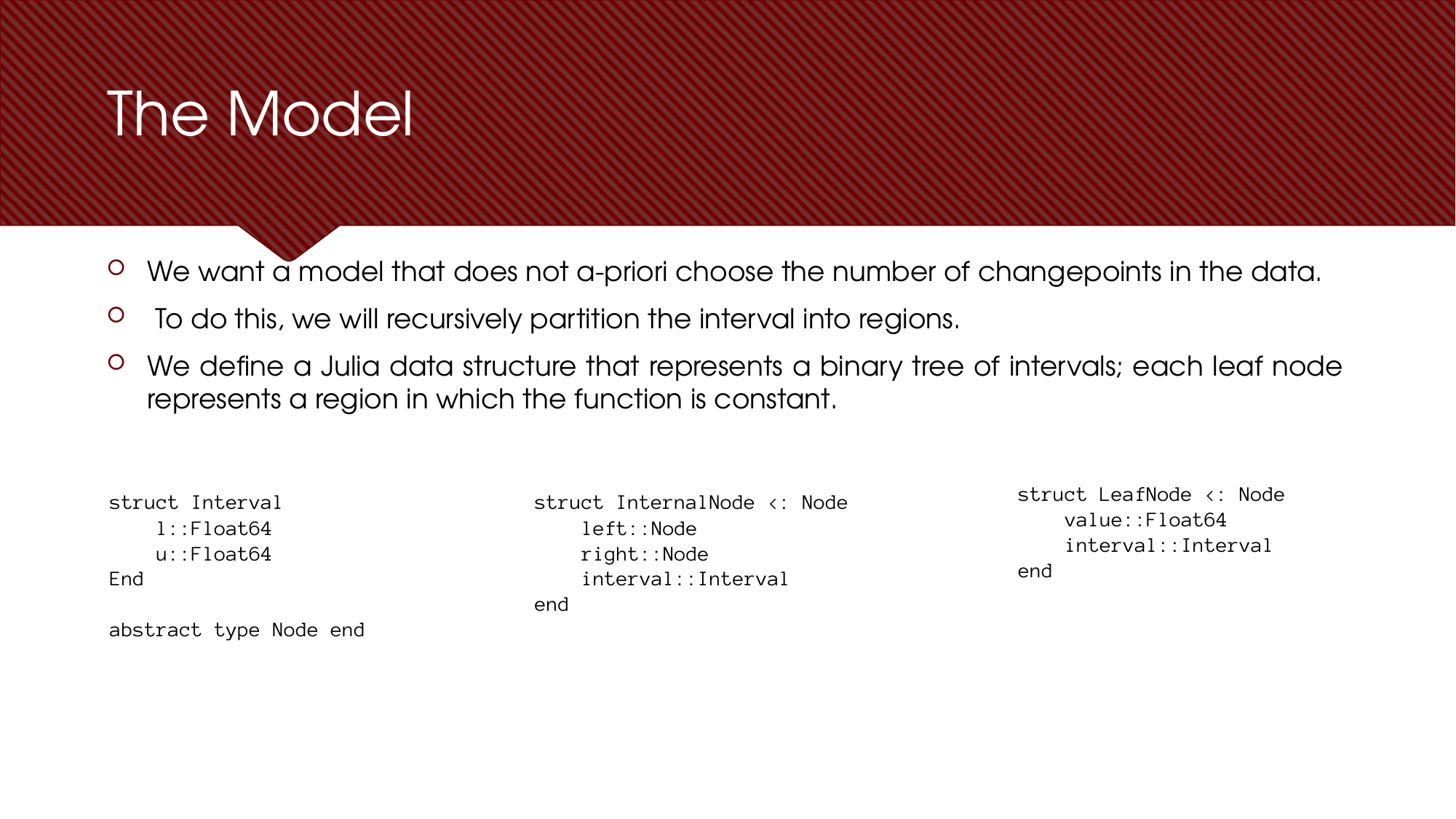

# The Model
We want a model that does not a-priori choose the number of changepoints in the data.
 To do this, we will recursively partition the interval into regions.
We define a Julia data structure that represents a binary tree of intervals; each leaf node represents a region in which the function is constant.
struct LeafNode <: Node
    value::Float64
    interval::Interval
end
struct Interval
    l::Float64
    u::Float64
End

abstract type Node end
struct InternalNode <: Node
    left::Node
    right::Node
    interval::Interval
end